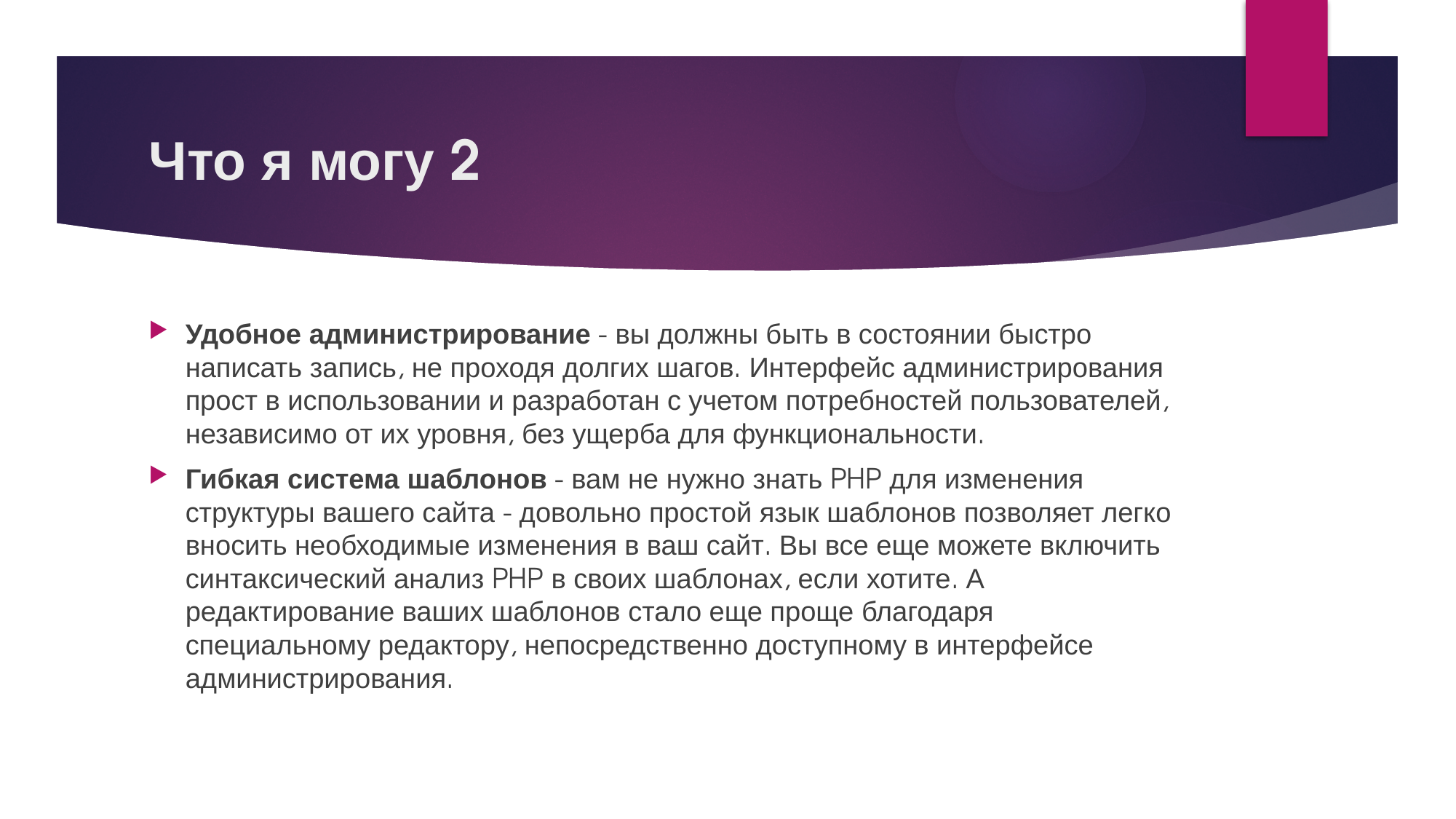

# Что я могу 2
Удобное администрирование - вы должны быть в состоянии быстро написать запись, не проходя долгих шагов. Интерфейс администрирования прост в использовании и разработан с учетом потребностей пользователей, независимо от их уровня, без ущерба для функциональности.
Гибкая система шаблонов - вам не нужно знать PHP для изменения структуры вашего сайта - довольно простой язык шаблонов позволяет легко вносить необходимые изменения в ваш сайт. Вы все еще можете включить синтаксический анализ PHP в своих шаблонах, если хотите. А редактирование ваших шаблонов стало еще проще благодаря специальному редактору, непосредственно доступному в интерфейсе администрирования.